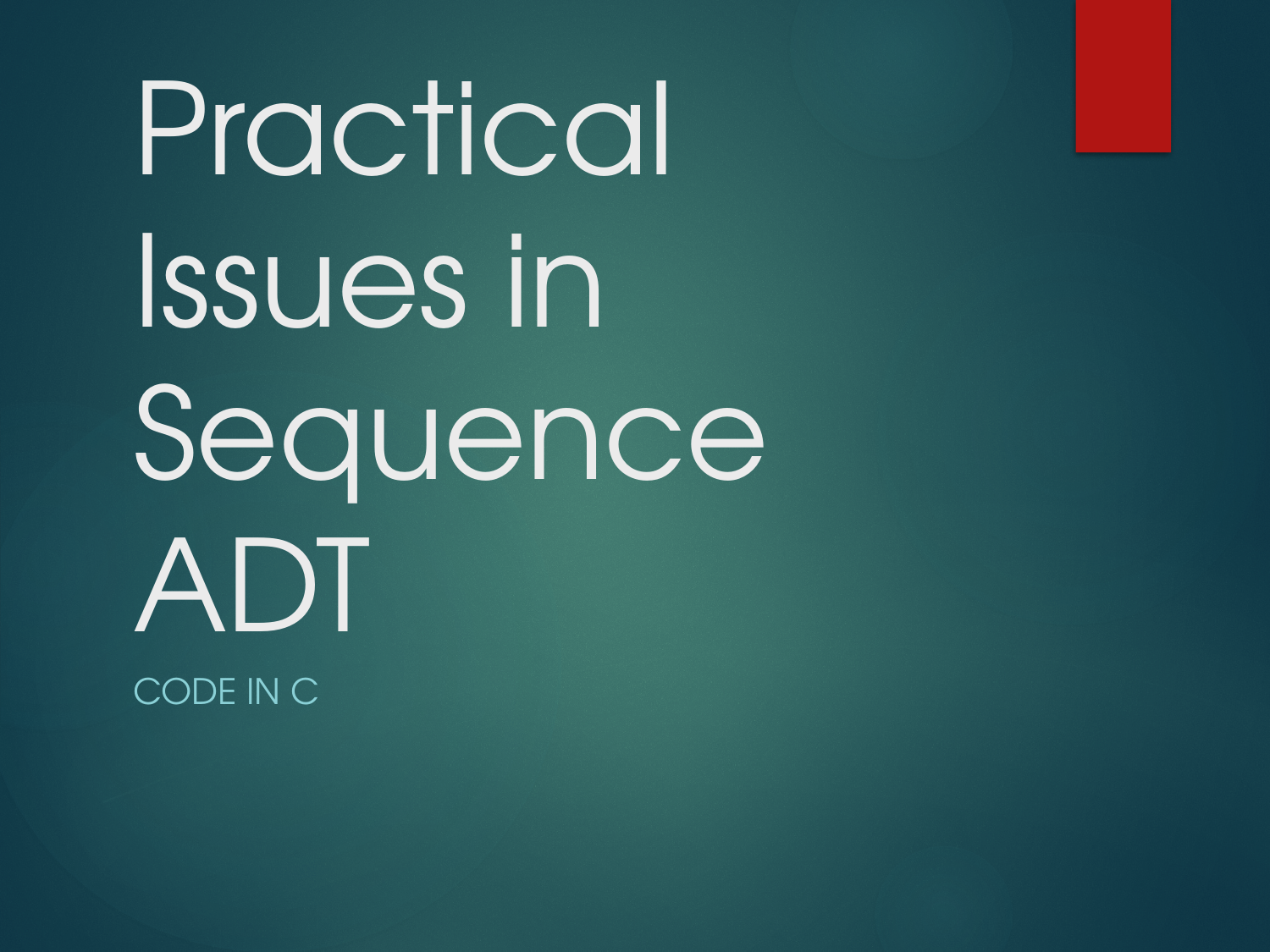

# Practical Issues in Sequence ADT
Code in C